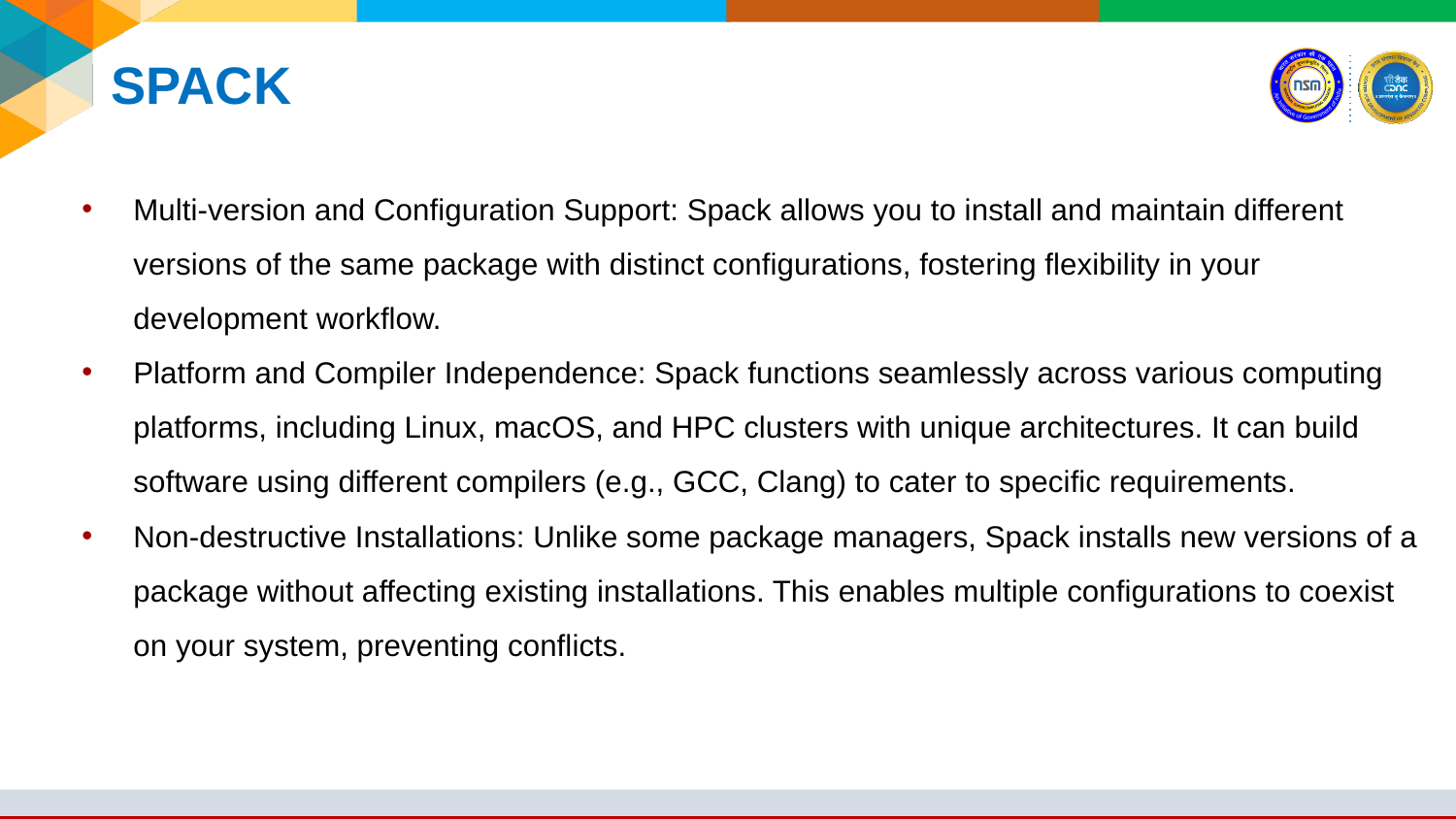

# SPACK
Multi-version and Configuration Support: Spack allows you to install and maintain different versions of the same package with distinct configurations, fostering flexibility in your development workflow.
Platform and Compiler Independence: Spack functions seamlessly across various computing platforms, including Linux, macOS, and HPC clusters with unique architectures. It can build software using different compilers (e.g., GCC, Clang) to cater to specific requirements.
Non-destructive Installations: Unlike some package managers, Spack installs new versions of a package without affecting existing installations. This enables multiple configurations to coexist on your system, preventing conflicts.